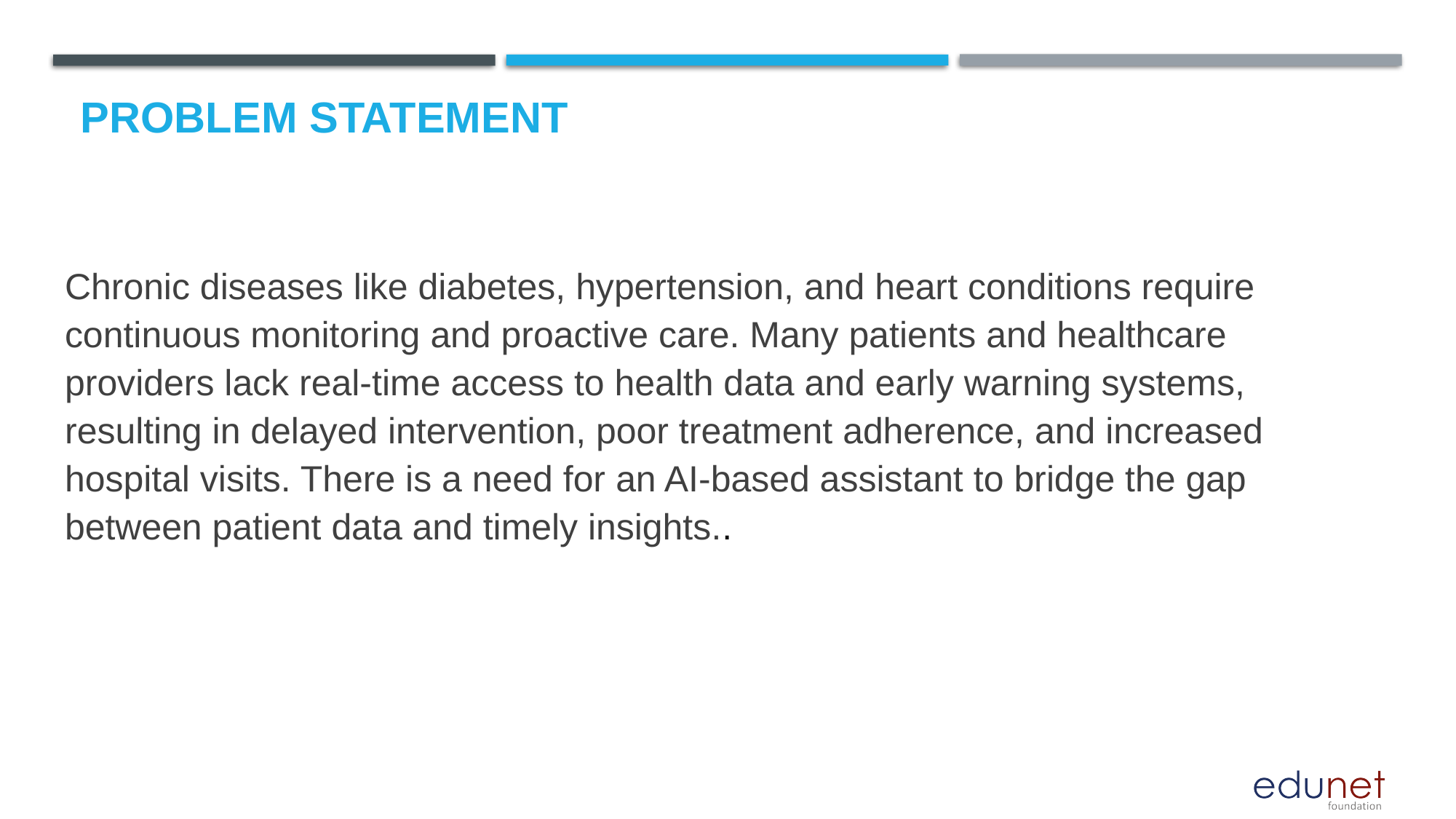

# Problem Statement
Chronic diseases like diabetes, hypertension, and heart conditions require continuous monitoring and proactive care. Many patients and healthcare providers lack real-time access to health data and early warning systems, resulting in delayed intervention, poor treatment adherence, and increased hospital visits. There is a need for an AI-based assistant to bridge the gap between patient data and timely insights..